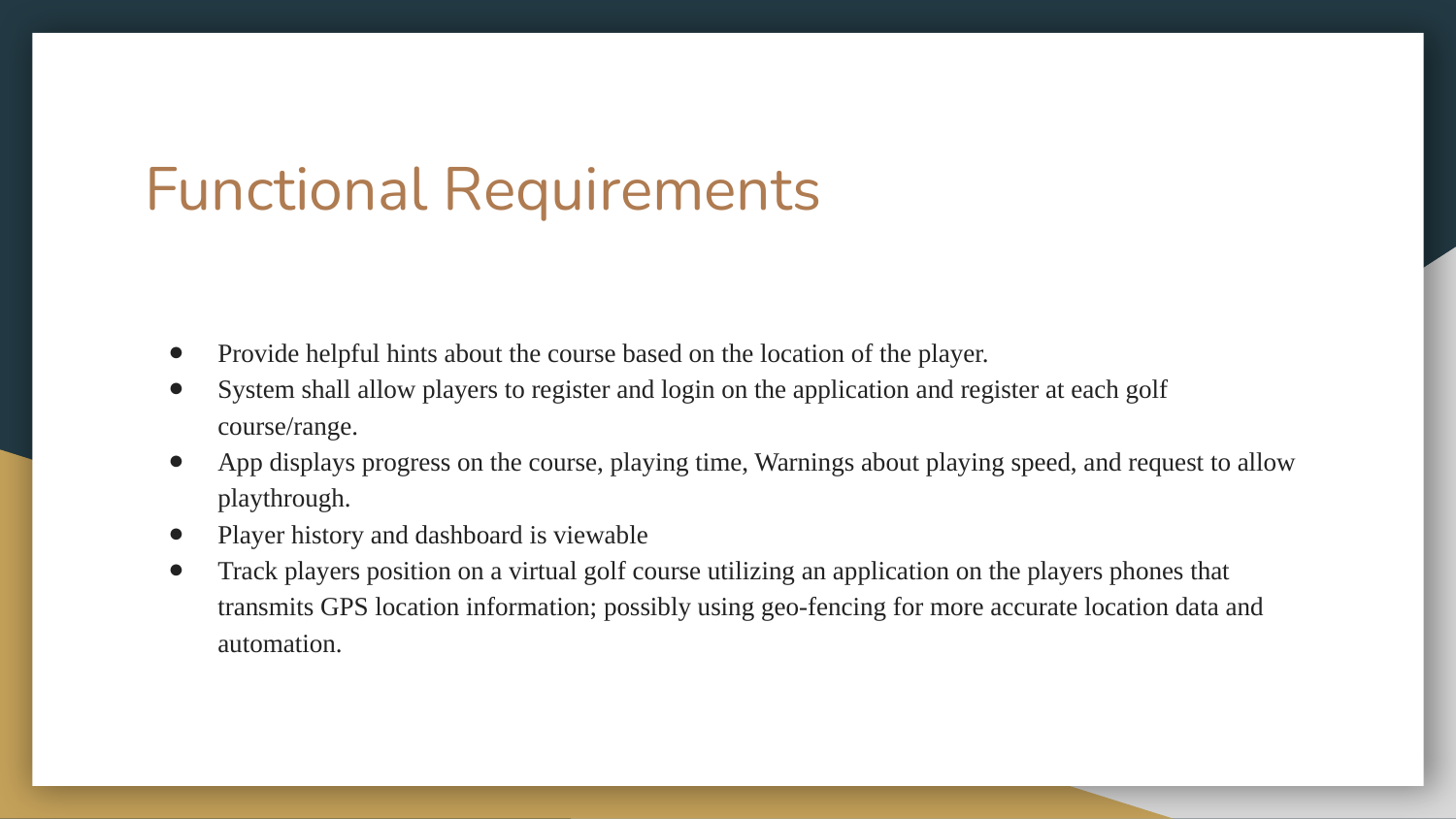

# Functional Requirements
Provide helpful hints about the course based on the location of the player.
System shall allow players to register and login on the application and register at each golf course/range.
App displays progress on the course, playing time, Warnings about playing speed, and request to allow playthrough.
Player history and dashboard is viewable
Track players position on a virtual golf course utilizing an application on the players phones that transmits GPS location information; possibly using geo-fencing for more accurate location data and automation.